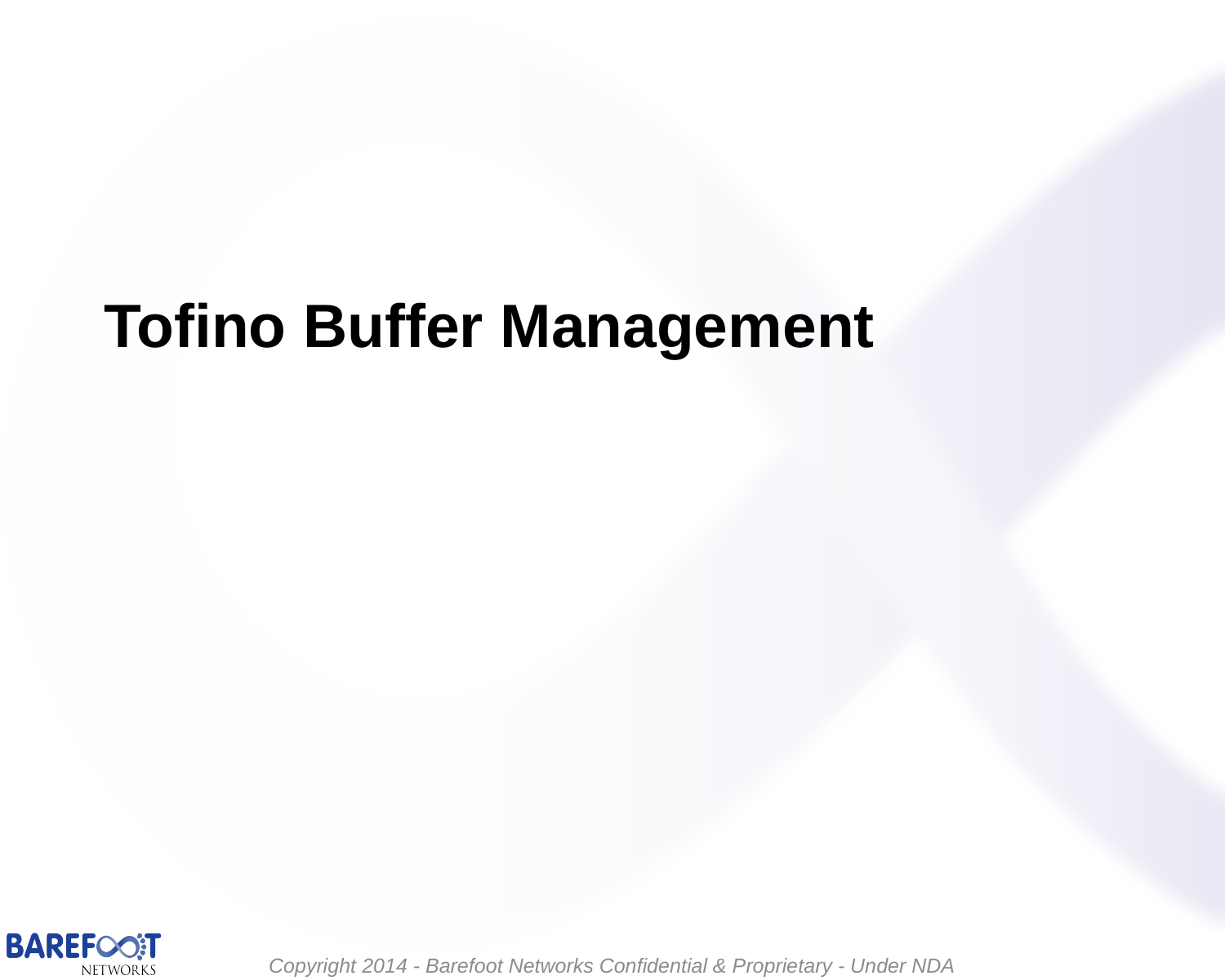

# Tofino Buffer Management
Copyright 2014 - Barefoot Networks Confidential & Proprietary - Under NDA